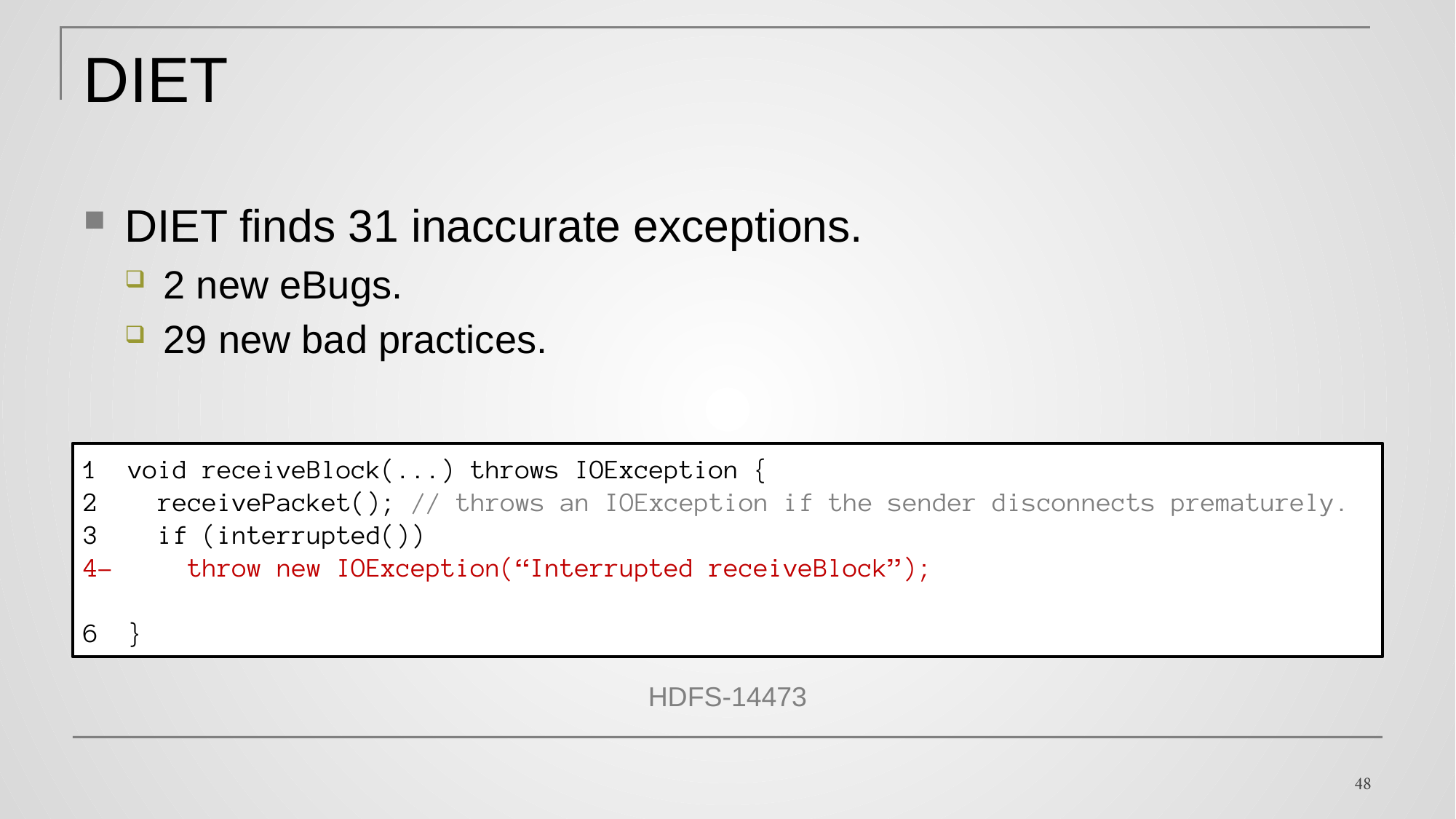

# DIET
DIET finds 31 inaccurate exceptions.
2 new eBugs.
29 new bad practices.
Network error

1  void receiveBlock(...) throws IOException {
2    receivePacket(); // throws an IOException if the sender disconnects prematurely.
3    if (interrupted())
4-     throw new IOException(“Interrupted receiveBlock”);

6  }
Untimely interrupt
HDFS-14473
48